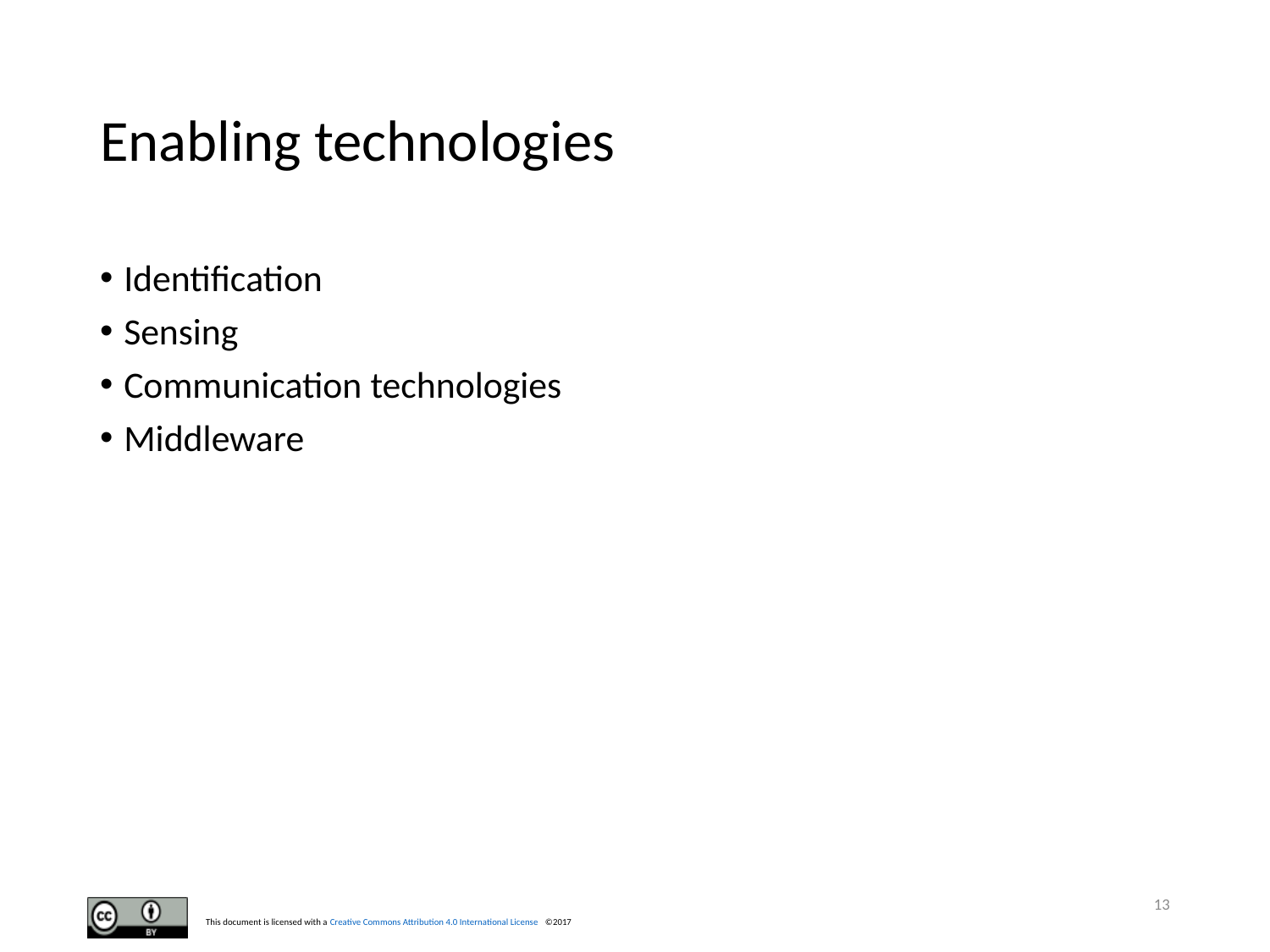

# Enabling technologies
Identification
Sensing
Communication technologies
Middleware
13